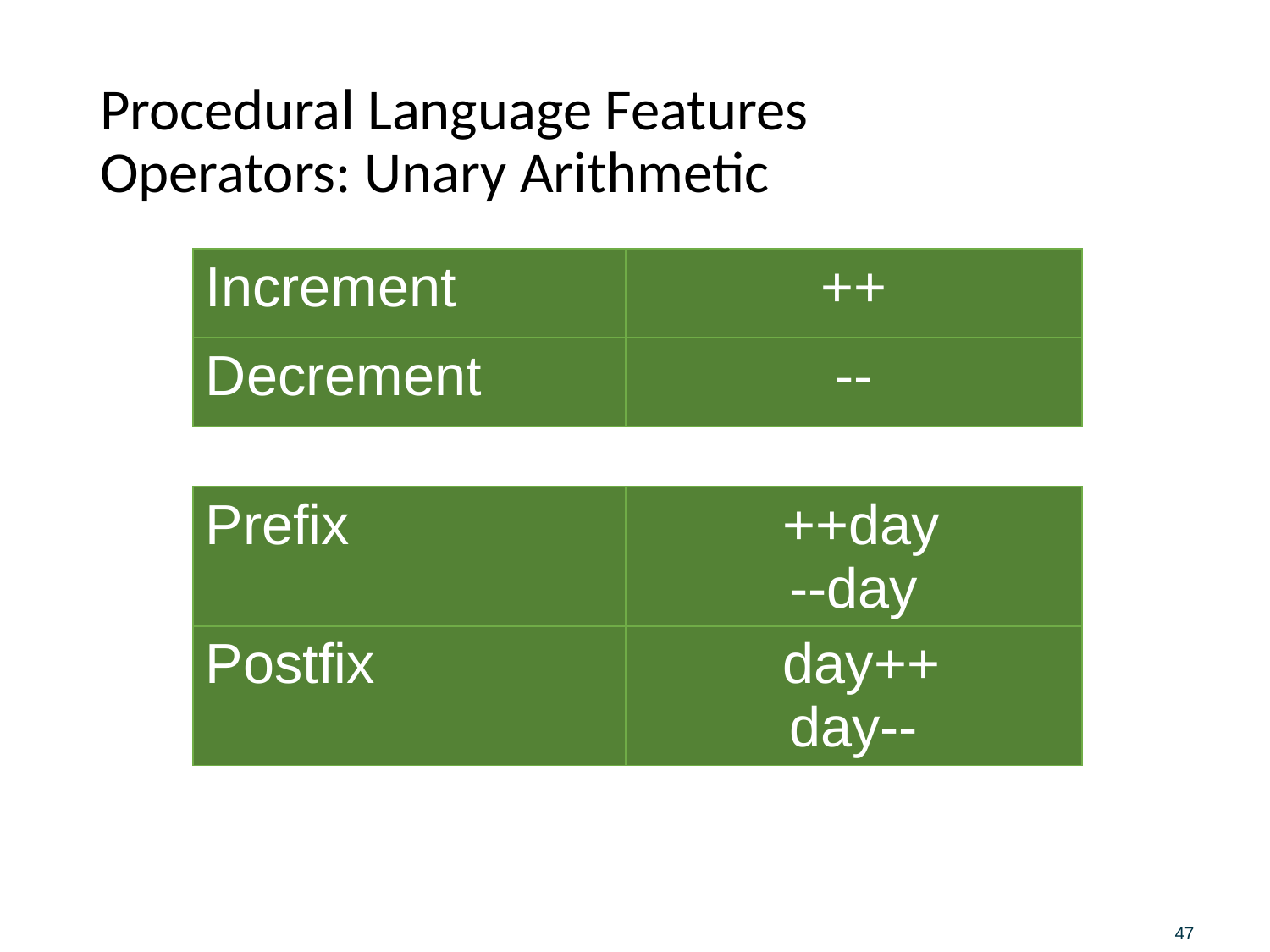

# Procedural Language Features Operators: Unary Arithmetic
| Increment | ++ |
| --- | --- |
| Decrement | -- |
| Prefix | ++day --day |
| --- | --- |
| Postfix | day++ day-- |
47